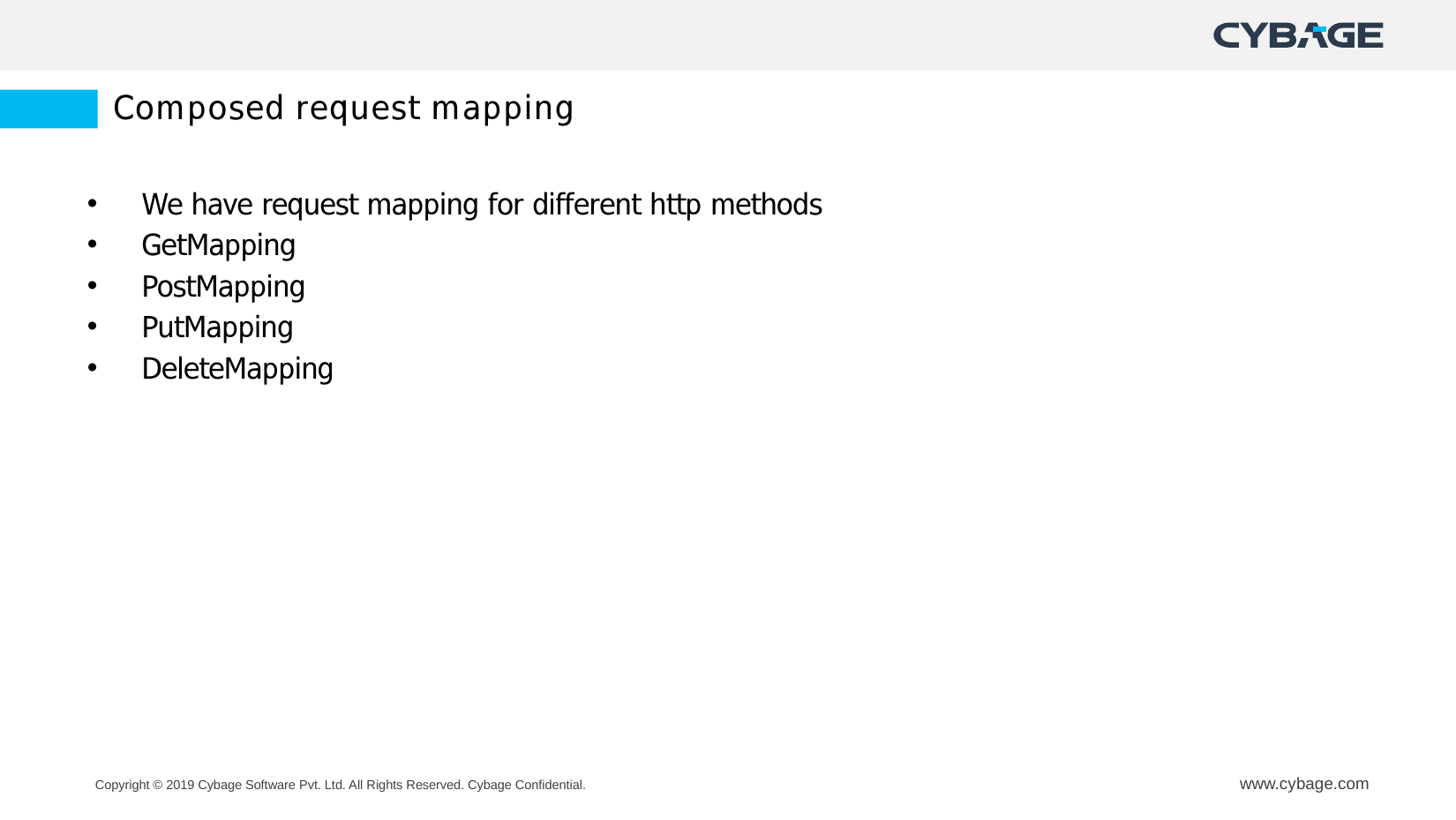

# Composed request mapping
We have request mapping for different http methods
GetMapping
PostMapping
PutMapping
DeleteMapping